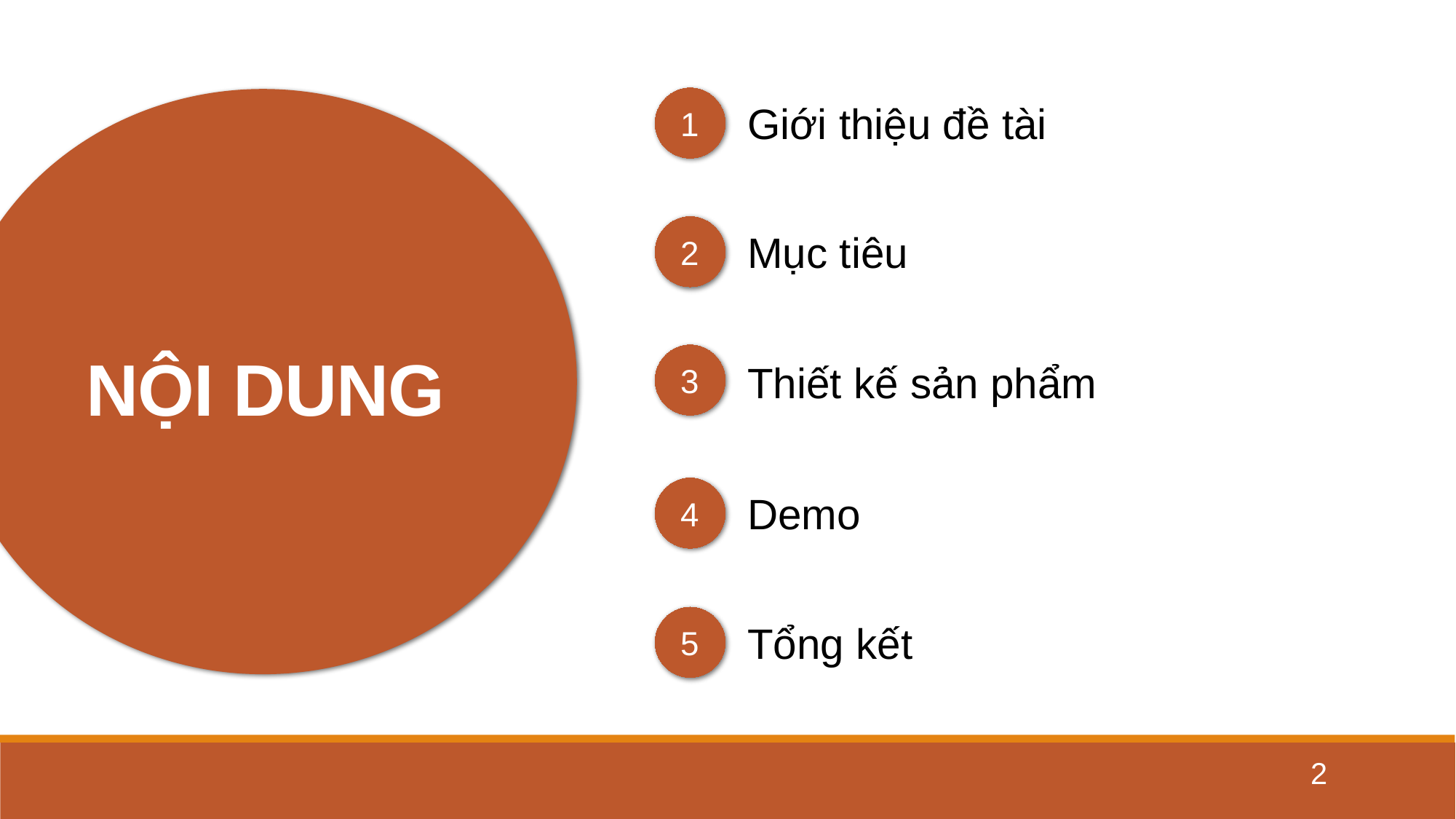

1

Giới thiệu đề tài
2
Mục tiêu
NỘI DUNG
3
Thiết kế sản phẩm
4
Demo
5
Tổng kết
2